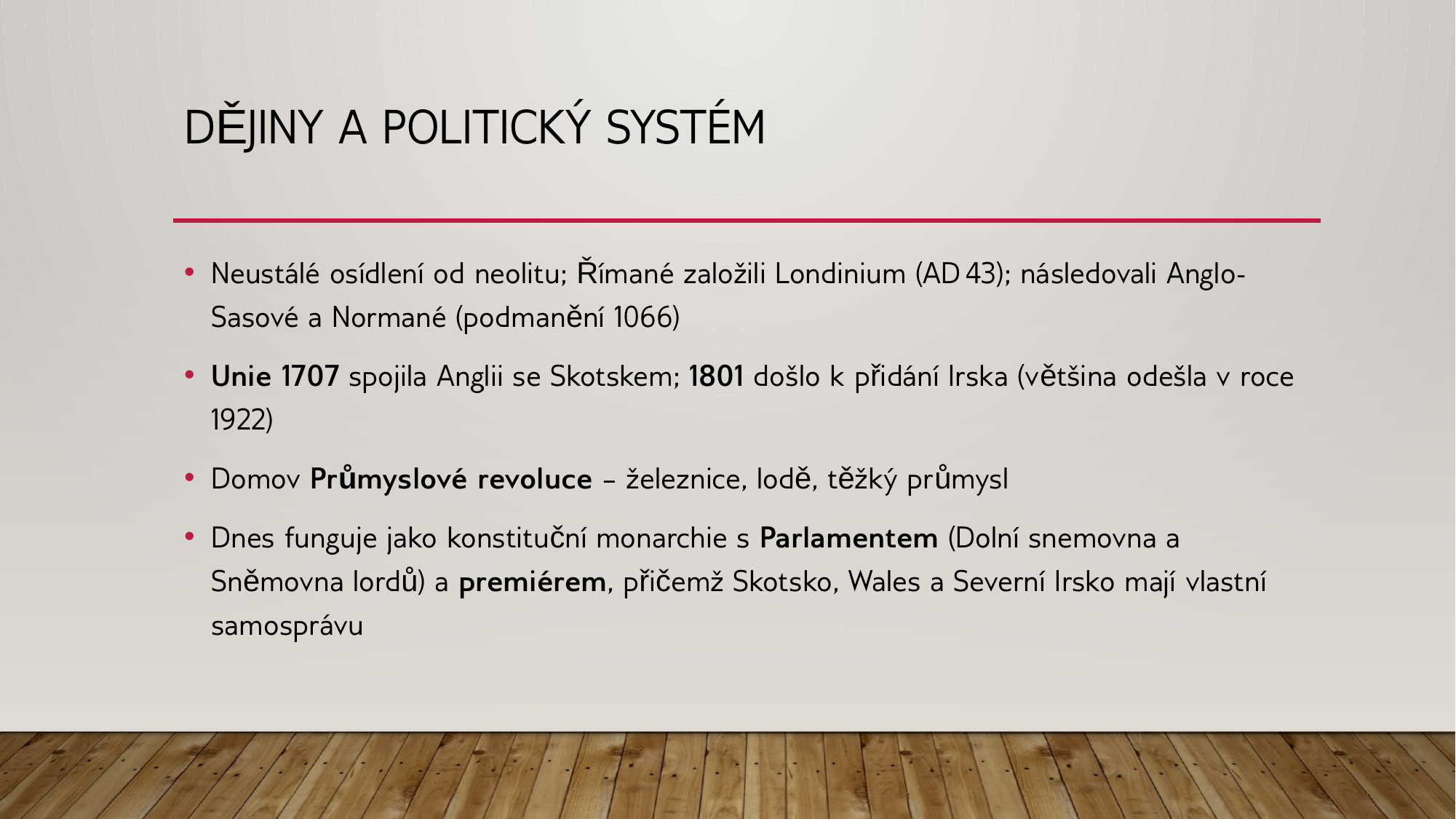

# Dějiny a politický systém
Neustálé osídlení od neolitu; Římané založili Londinium (AD 43); následovali Anglo-Sasové a Normané (podmanění 1066)
Unie 1707 spojila Anglii se Skotskem; 1801 došlo k přidání Irska (většina odešla v roce 1922)
Domov Průmyslové revoluce – železnice, lodě, těžký průmysl
Dnes funguje jako konstituční monarchie s Parlamentem (Dolní snemovna a Sněmovna lordů) a premiérem, přičemž Skotsko, Wales a Severní Irsko mají vlastní samosprávu